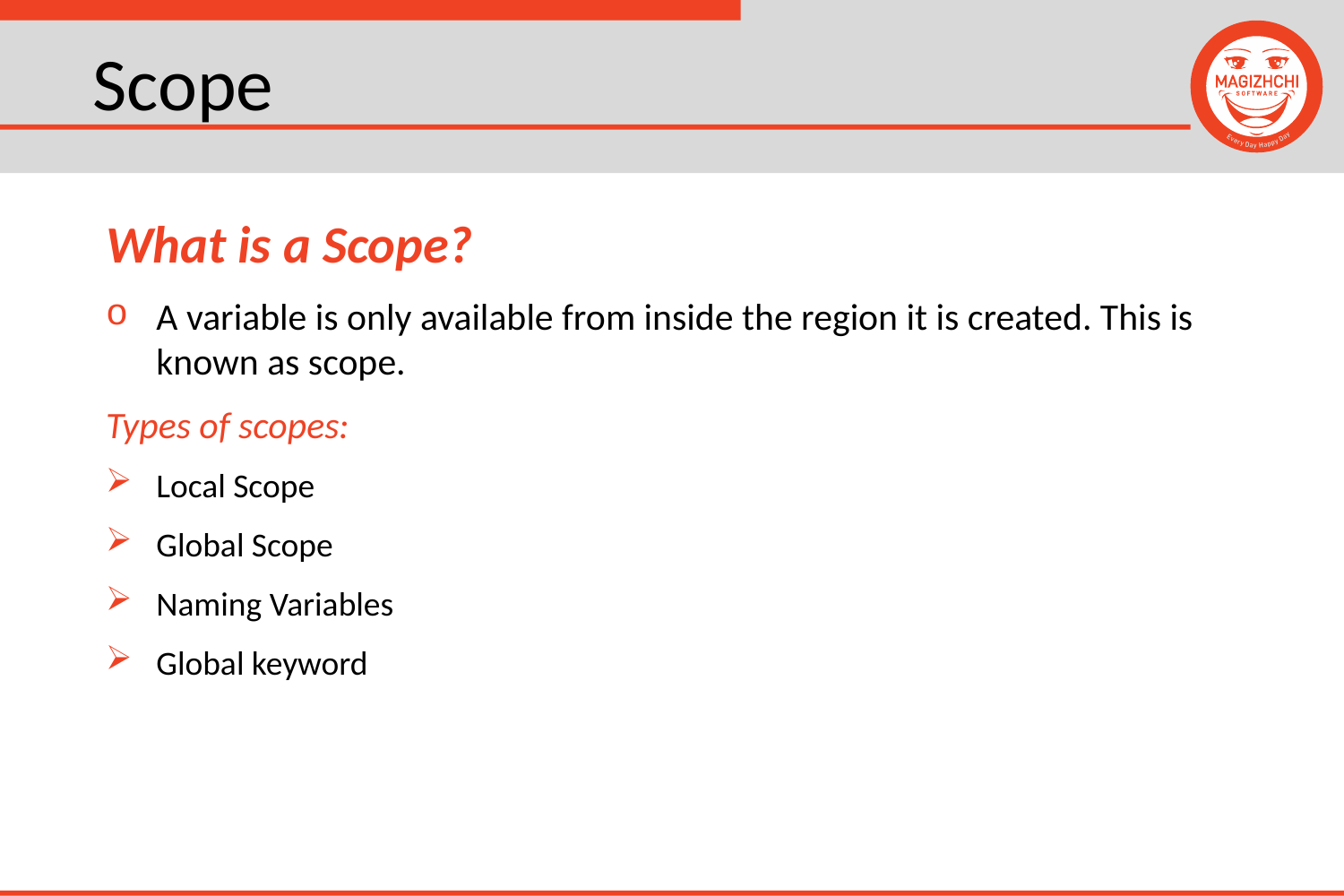

# Scope
What is a Scope?
A variable is only available from inside the region it is created. This is known as scope.
Types of scopes:
Local Scope
Global Scope
Naming Variables
Global keyword